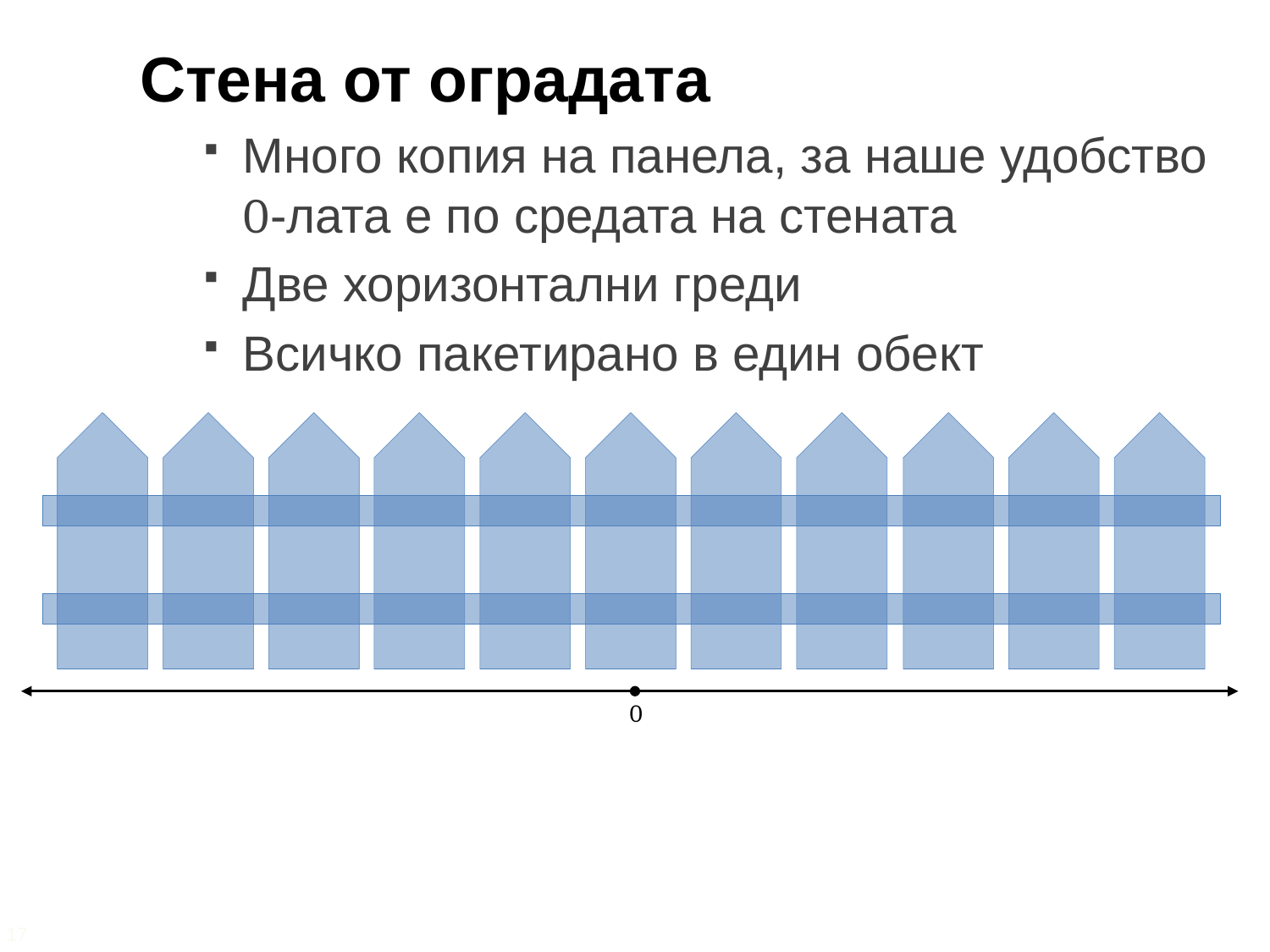

Стена от оградата
Много копия на панела, за наше удобство
0-лата е по средата на стената
Две хоризонтални греди
Всичко пакетирано в един обект

0